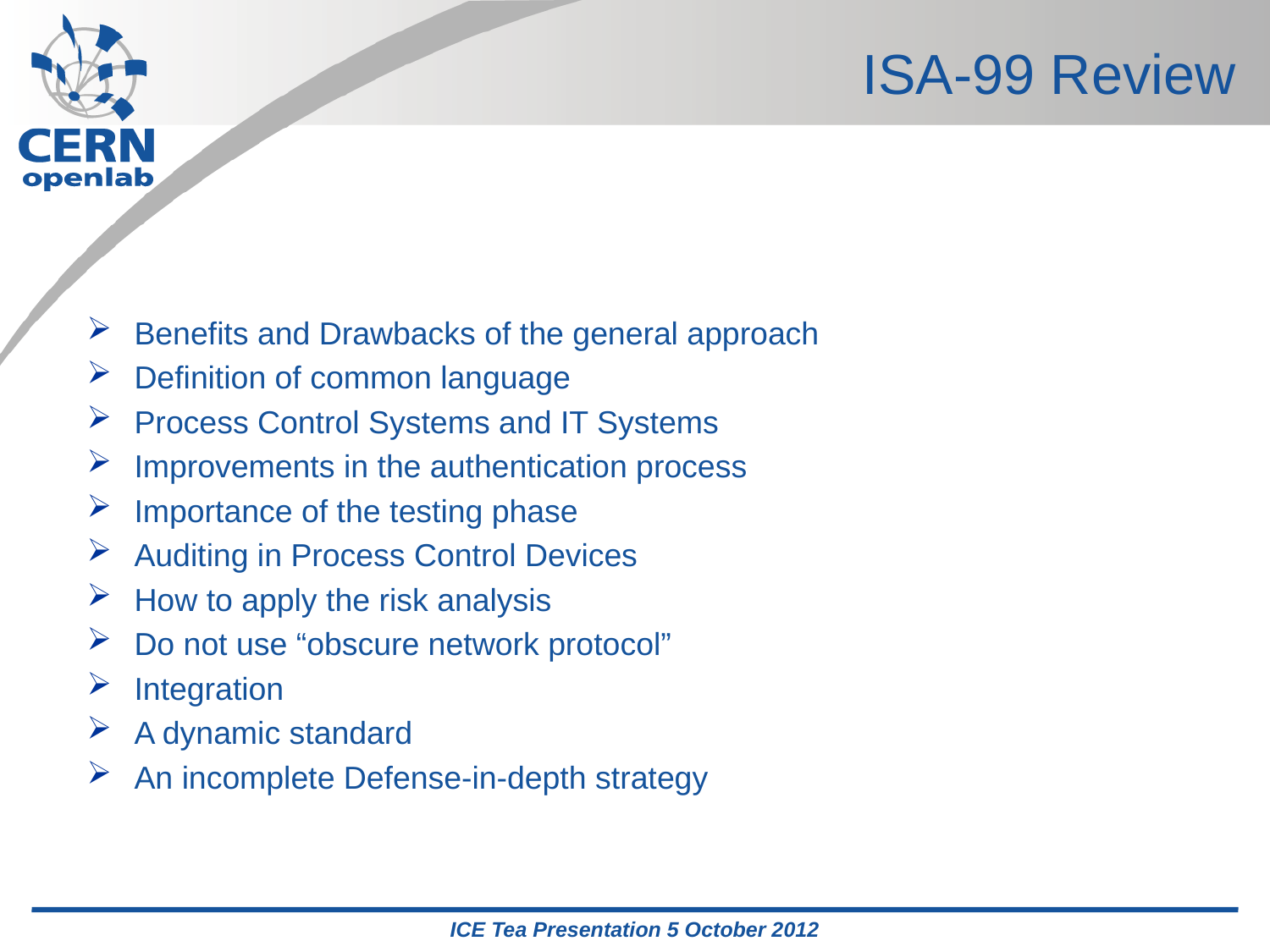

# ISA-99 Review
Benefits and Drawbacks of the general approach
Definition of common language
Process Control Systems and IT Systems
Improvements in the authentication process
Importance of the testing phase
Auditing in Process Control Devices
How to apply the risk analysis
Do not use “obscure network protocol”
Integration
A dynamic standard
An incomplete Defense-in-depth strategy

ICE Tea Presentation 5 October 2012